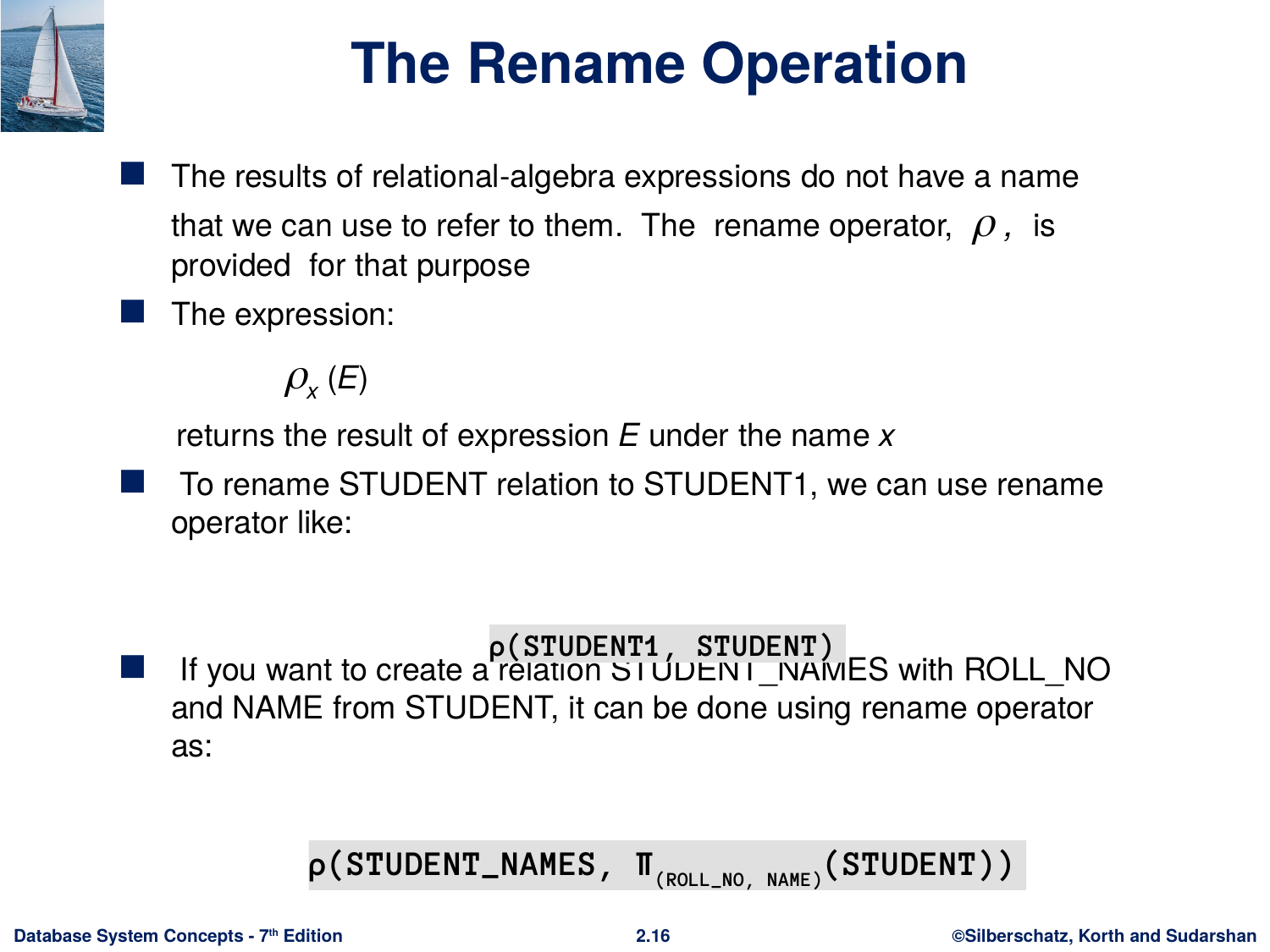

# The Rename Operation
The results of relational-algebra expressions do not have a name that we can use to refer to them.  The  rename operator,  ρ ,  is provided  for that purpose
The expression:
                  ρx (E)
      returns the result of expression E under the name x
 To rename STUDENT relation to STUDENT1, we can use rename operator like:

 If you want to create a relation STUDENT_NAMES with ROLL_NO and NAME from STUDENT, it can be done using rename operator as:

ρ(STUDENT1, STUDENT)
ρ(STUDENT_NAMES, ∏(ROLL_NO, NAME)(STUDENT))